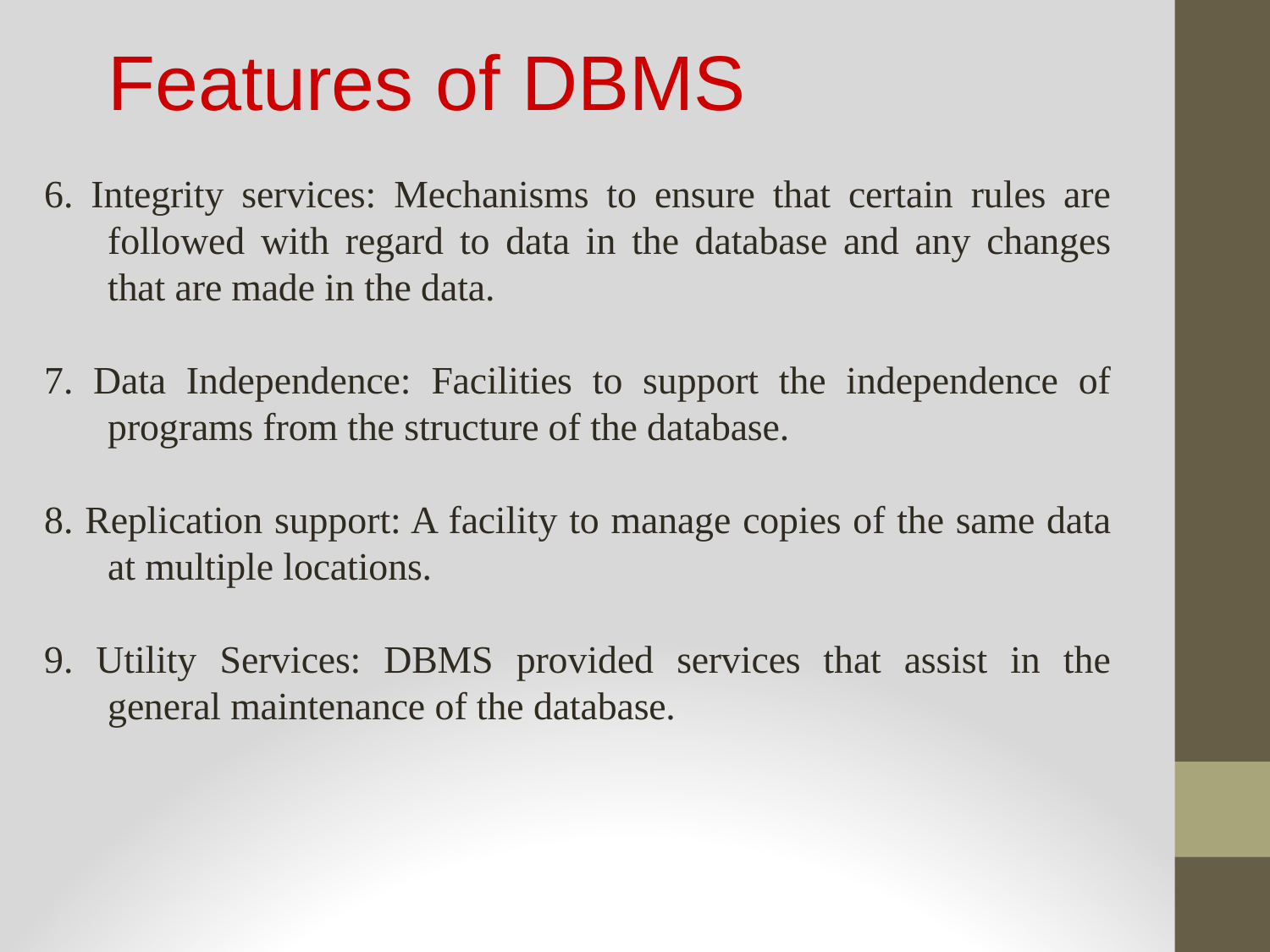

Features of DBMS
6. Integrity services: Mechanisms to ensure that certain rules are followed with regard to data in the database and any changes that are made in the data.

7. Data Independence: Facilities to support the independence of programs from the structure of the database.

8. Replication support: A facility to manage copies of the same data at multiple locations.

9. Utility Services: DBMS provided services that assist in the general maintenance of the database.